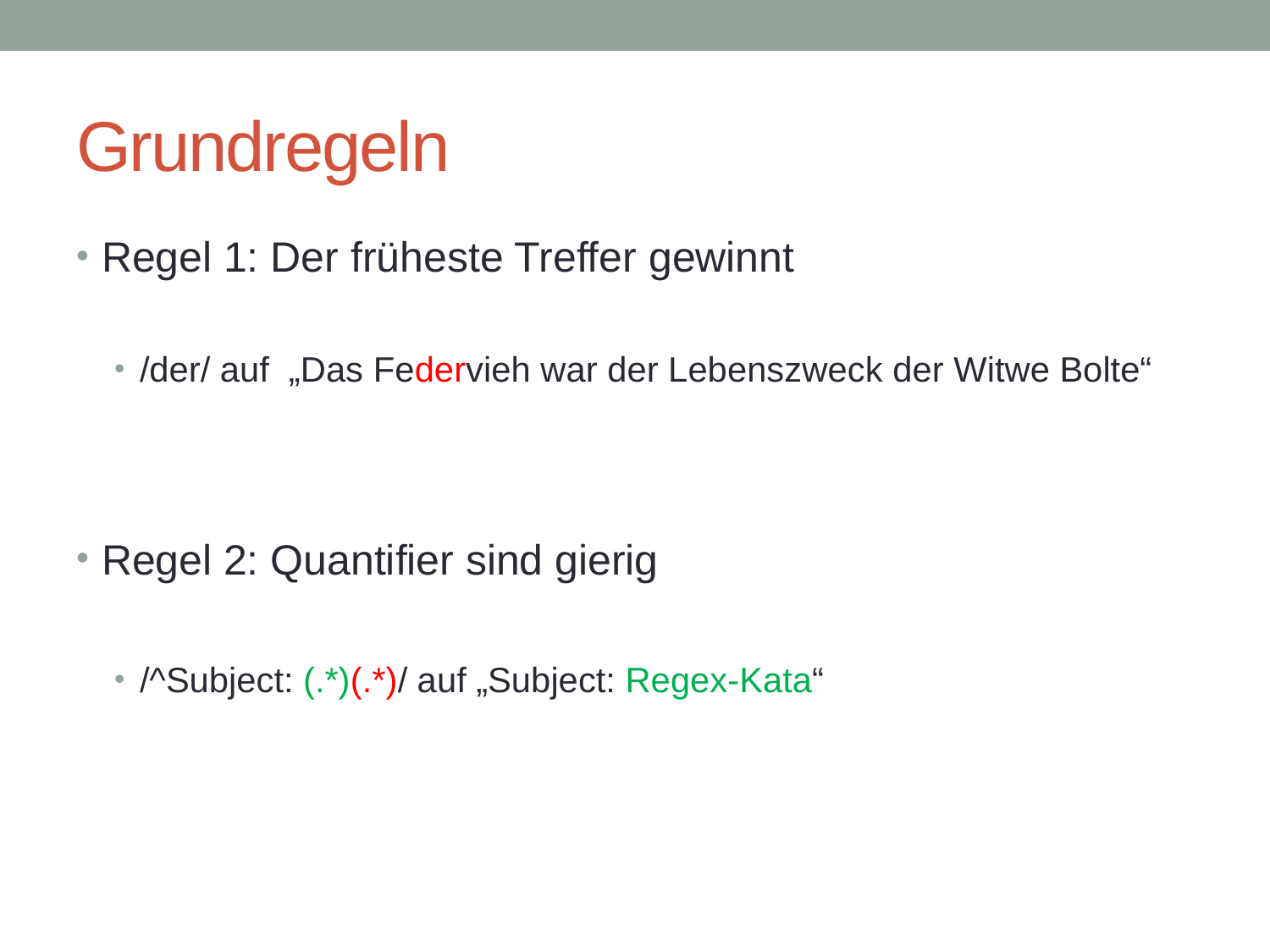

# Grundregeln
Regel 1: Der früheste Treffer gewinnt

/der/ auf  „Das Federvieh war der Lebenszweck der Witwe Bolte“

Regel 2: Quantifier sind gierig

/^Subject: (.*)(.*)/ auf „Subject: Regex-Kata“